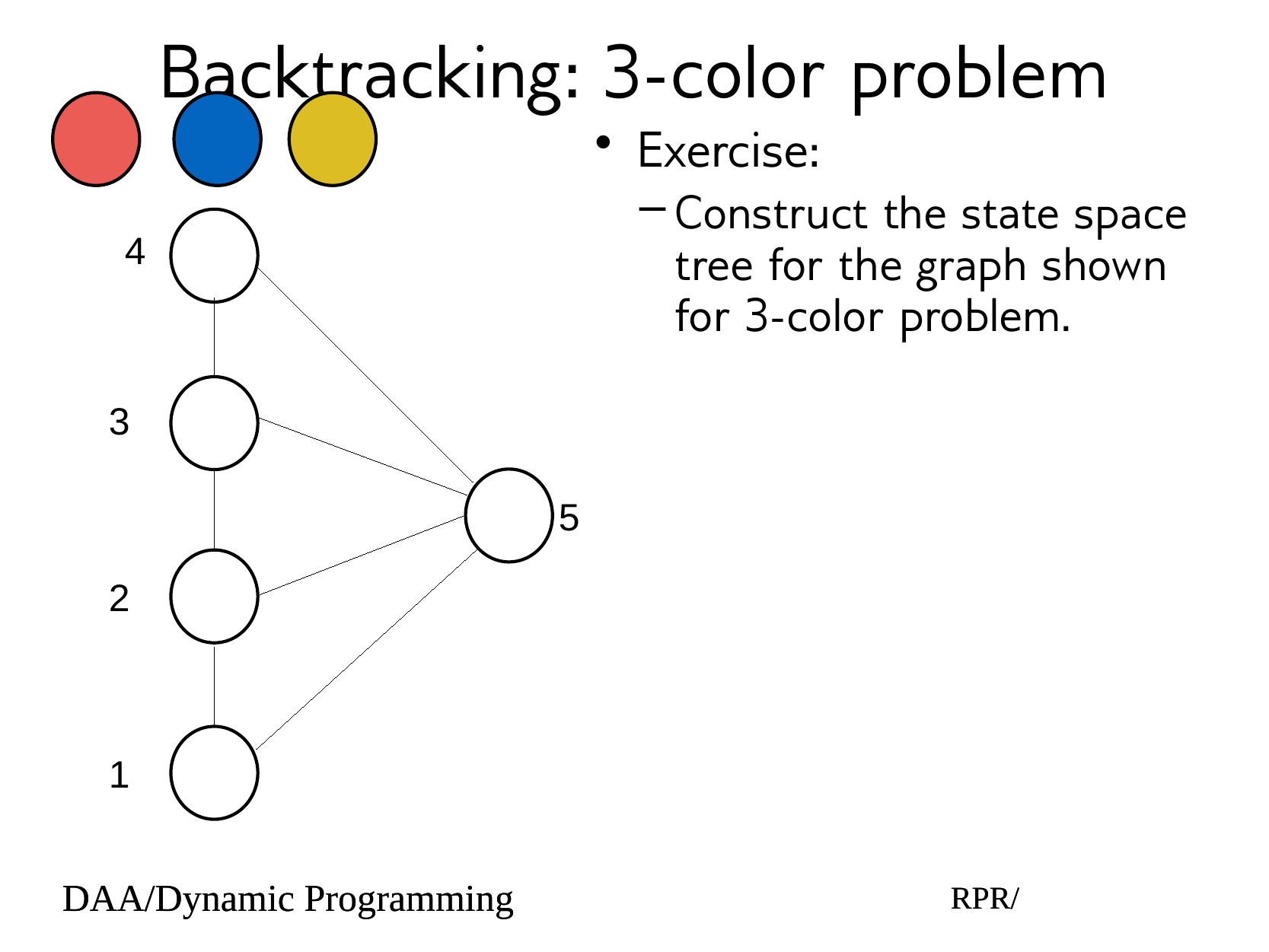

# Backtracking: 3-color problem

Exercise:
Construct the state space tree for the graph shown for 3-color problem.

4

3

5

2

1
DAA/Dynamic Programming
RPR/
15